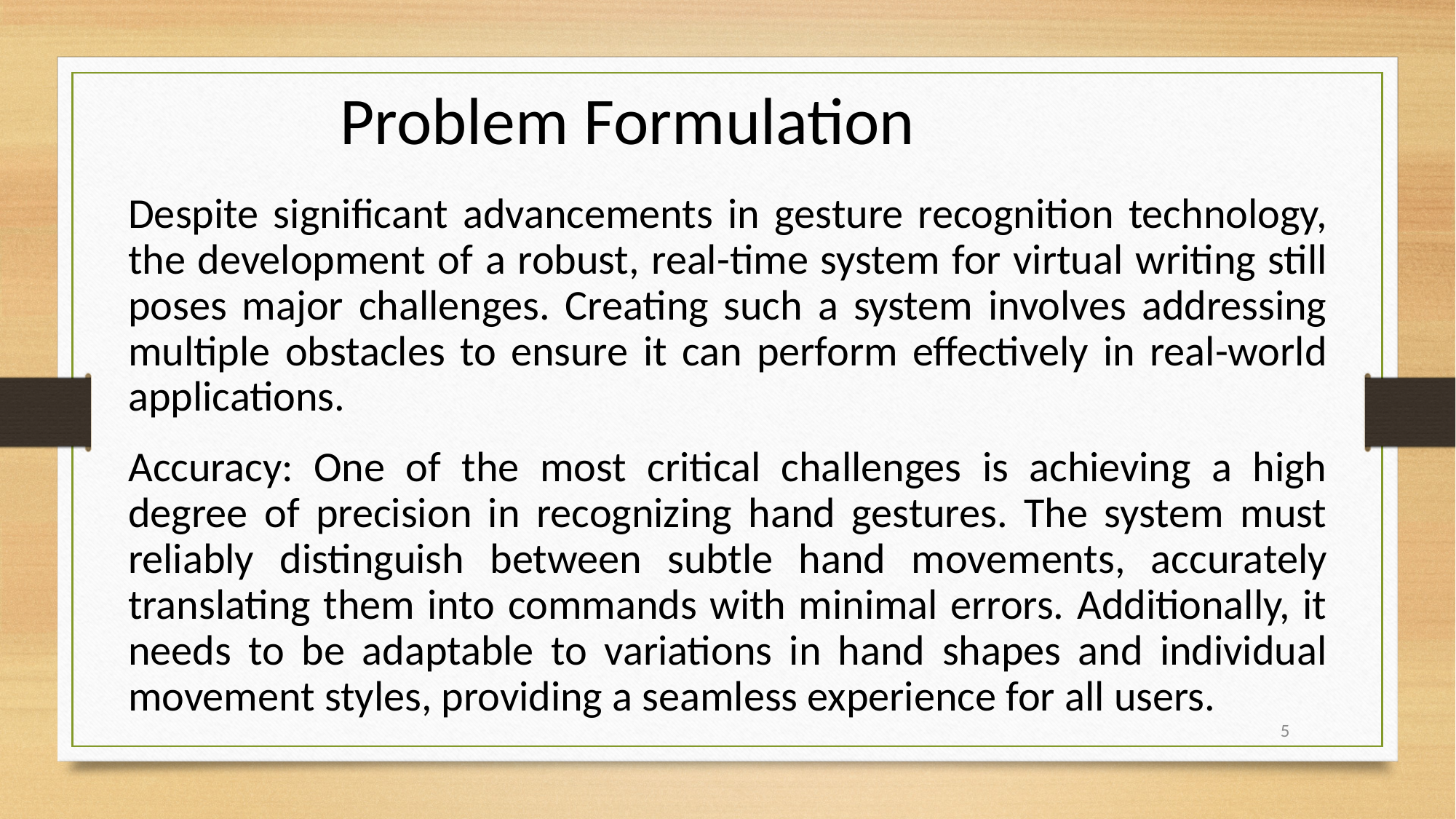

Problem Formulation
Despite significant advancements in gesture recognition technology, the development of a robust, real-time system for virtual writing still poses major challenges. Creating such a system involves addressing multiple obstacles to ensure it can perform effectively in real-world applications.
Accuracy: One of the most critical challenges is achieving a high degree of precision in recognizing hand gestures. The system must reliably distinguish between subtle hand movements, accurately translating them into commands with minimal errors. Additionally, it needs to be adaptable to variations in hand shapes and individual movement styles, providing a seamless experience for all users.

5